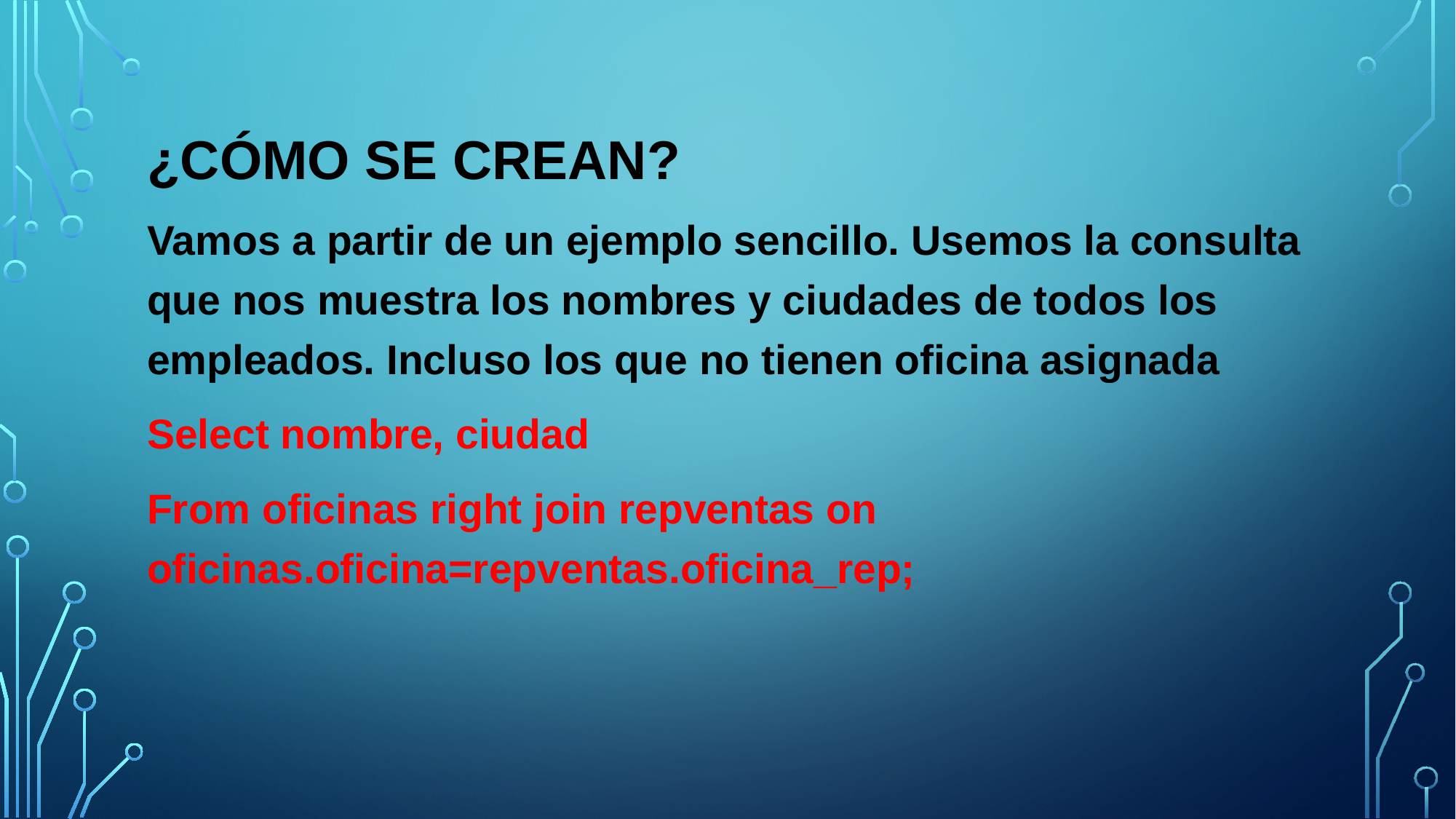

# ¿Cómo se crean?
Vamos a partir de un ejemplo sencillo. Usemos la consulta que nos muestra los nombres y ciudades de todos los empleados. Incluso los que no tienen oficina asignada
Select nombre, ciudad
From oficinas right join repventas on oficinas.oficina=repventas.oficina_rep;